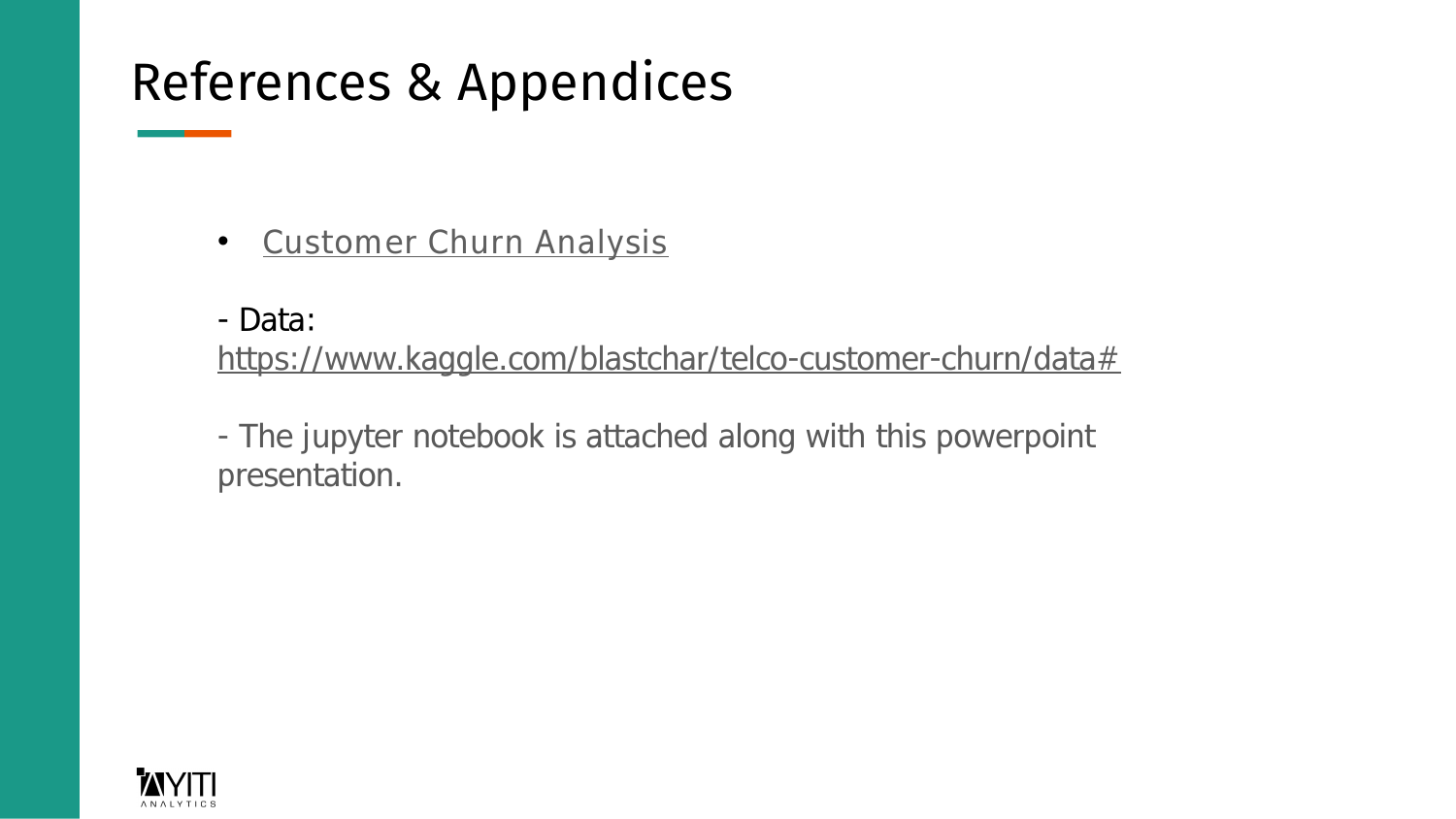

# References & Appendices
Customer Churn Analysis

- Data: https://www.kaggle.com/blastchar/telco-customer-churn/data#

- The jupyter notebook is attached along with this powerpoint presentation.